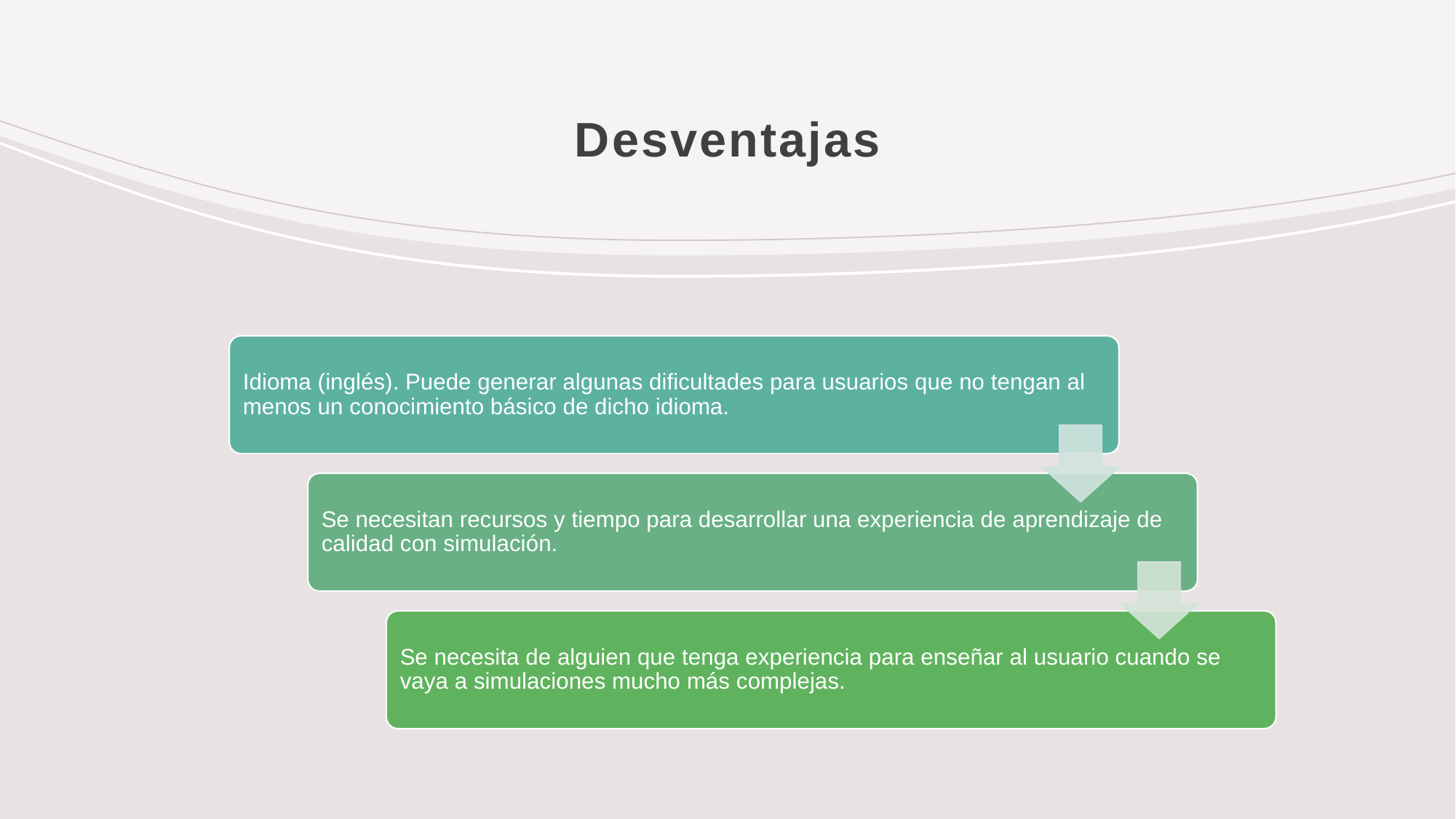

# Desventajas
Idioma (inglés). Puede generar algunas dificultades para usuarios que no tengan al menos un conocimiento básico de dicho idioma.
Se necesitan recursos y tiempo para desarrollar una experiencia de aprendizaje de calidad con simulación.
Se necesita de alguien que tenga experiencia para enseñar al usuario cuando se vaya a simulaciones mucho más complejas.